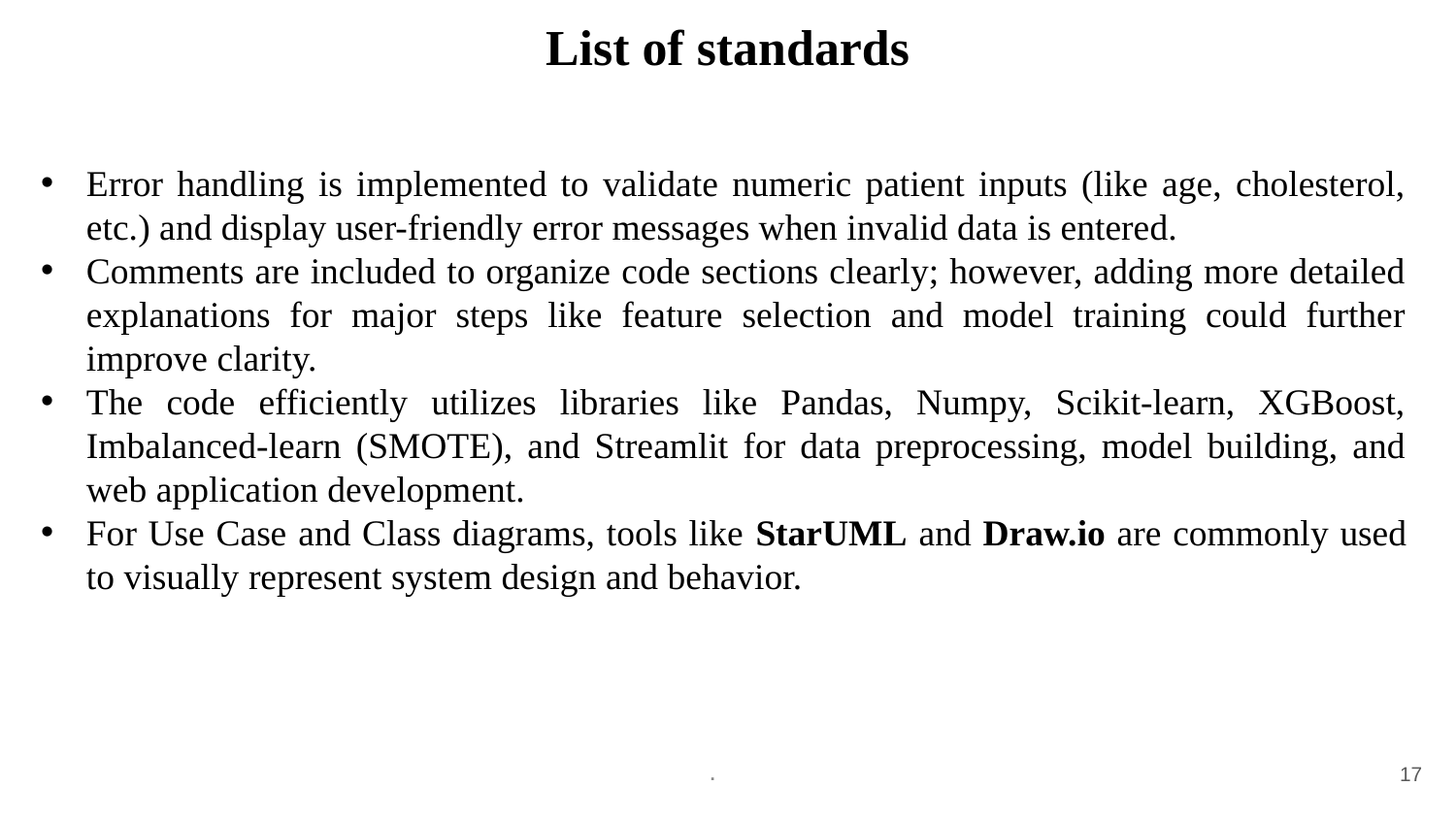

# List of standards
Error handling is implemented to validate numeric patient inputs (like age, cholesterol, etc.) and display user-friendly error messages when invalid data is entered.
Comments are included to organize code sections clearly; however, adding more detailed explanations for major steps like feature selection and model training could further improve clarity.
The code efficiently utilizes libraries like Pandas, Numpy, Scikit-learn, XGBoost, Imbalanced-learn (SMOTE), and Streamlit for data preprocessing, model building, and web application development.
For Use Case and Class diagrams, tools like StarUML and Draw.io are commonly used to visually represent system design and behavior.

17
.